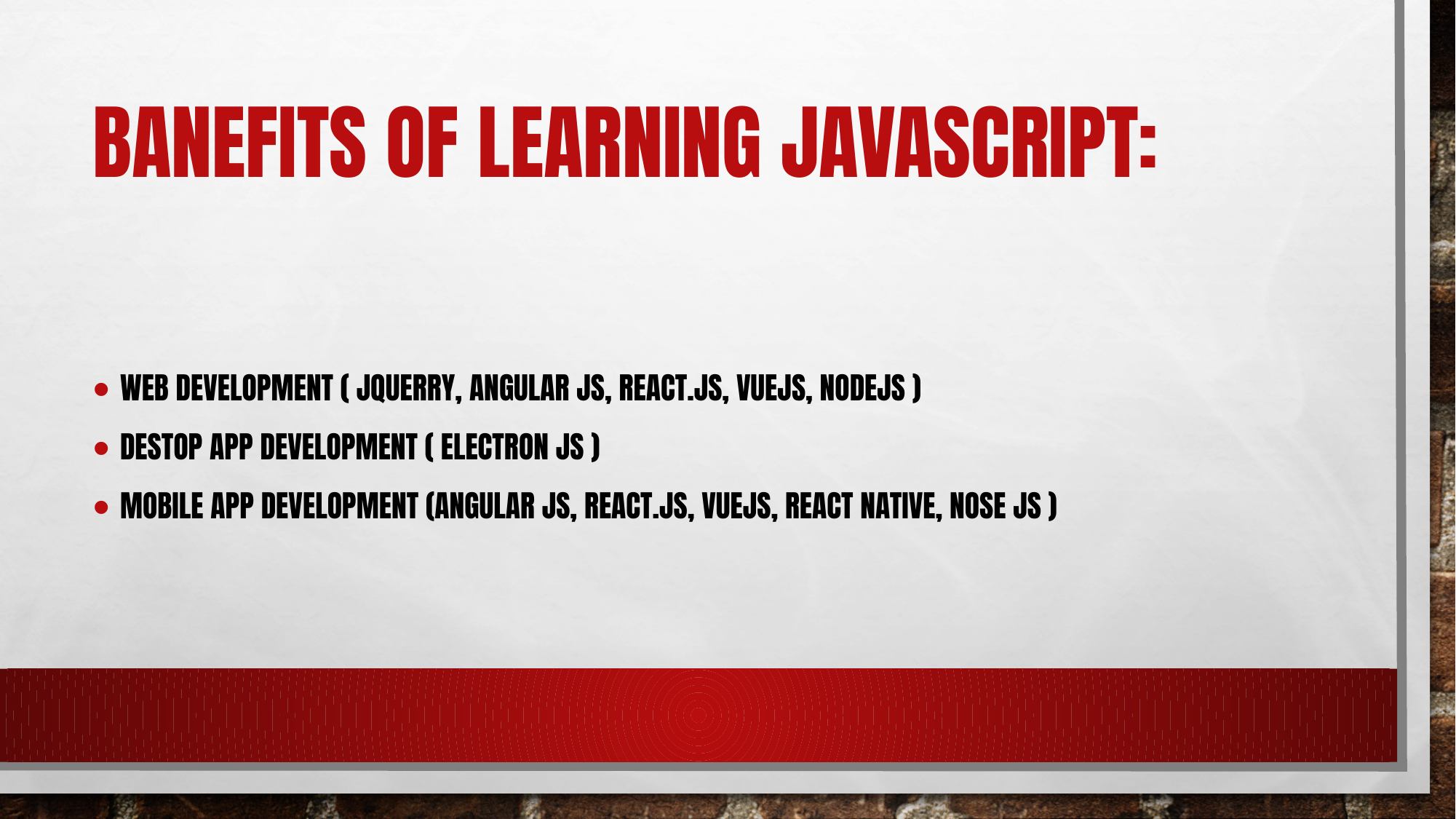

# Banefits of learning javascript:
Web development ( jQuerry, Angular Js, react.js, vuejs, nodejs )
Destop app development ( electron Js )
Mobile app development (Angular js, react.js, vuejs, react native, nose js )